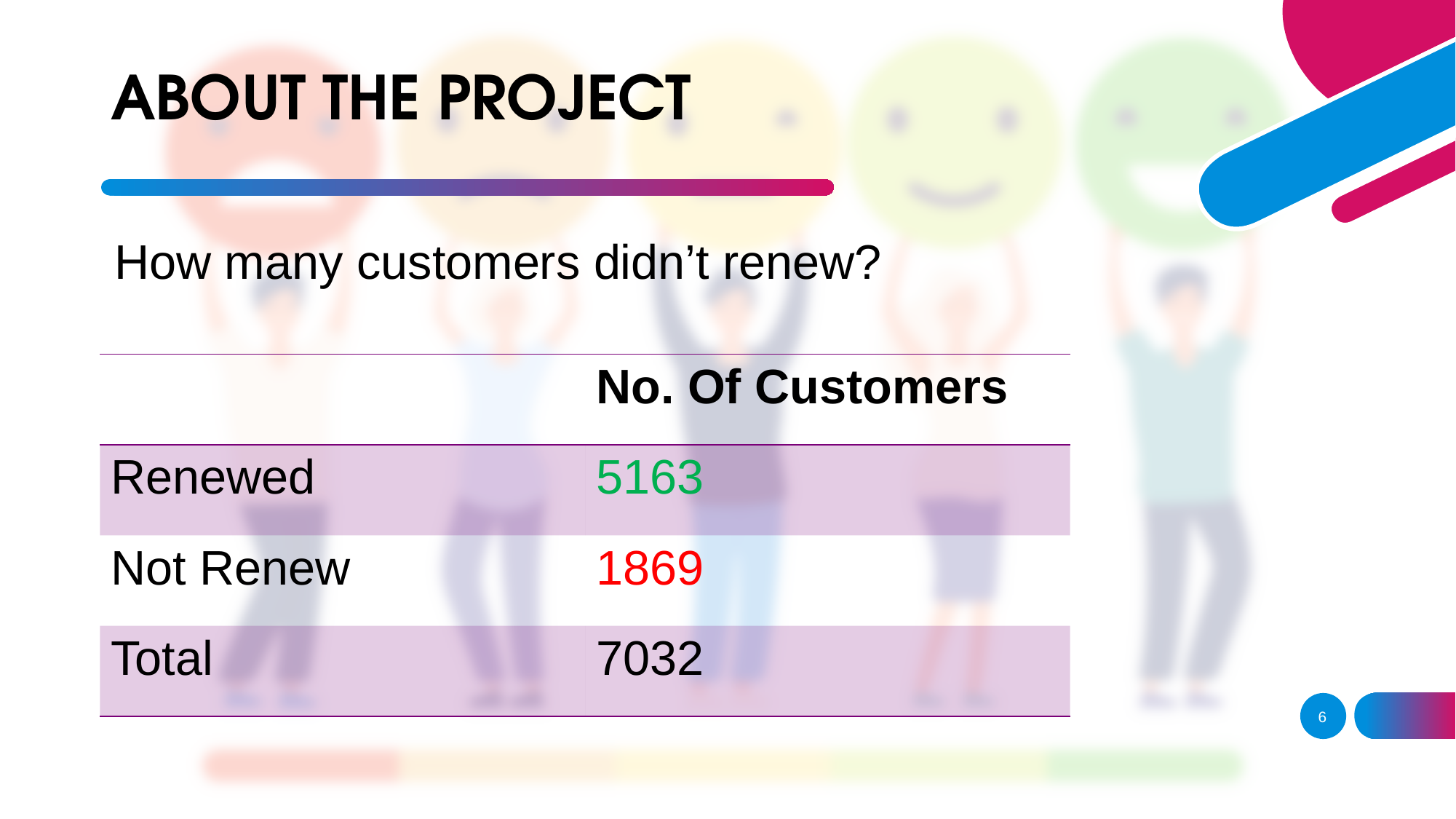

# ABOUT THE PROJECT
How many customers didn’t renew?
|  | No. Of Customers |
| --- | --- |
| Renewed | 5163 |
| Not Renew | 1869 |
| Total | 7032 |
6